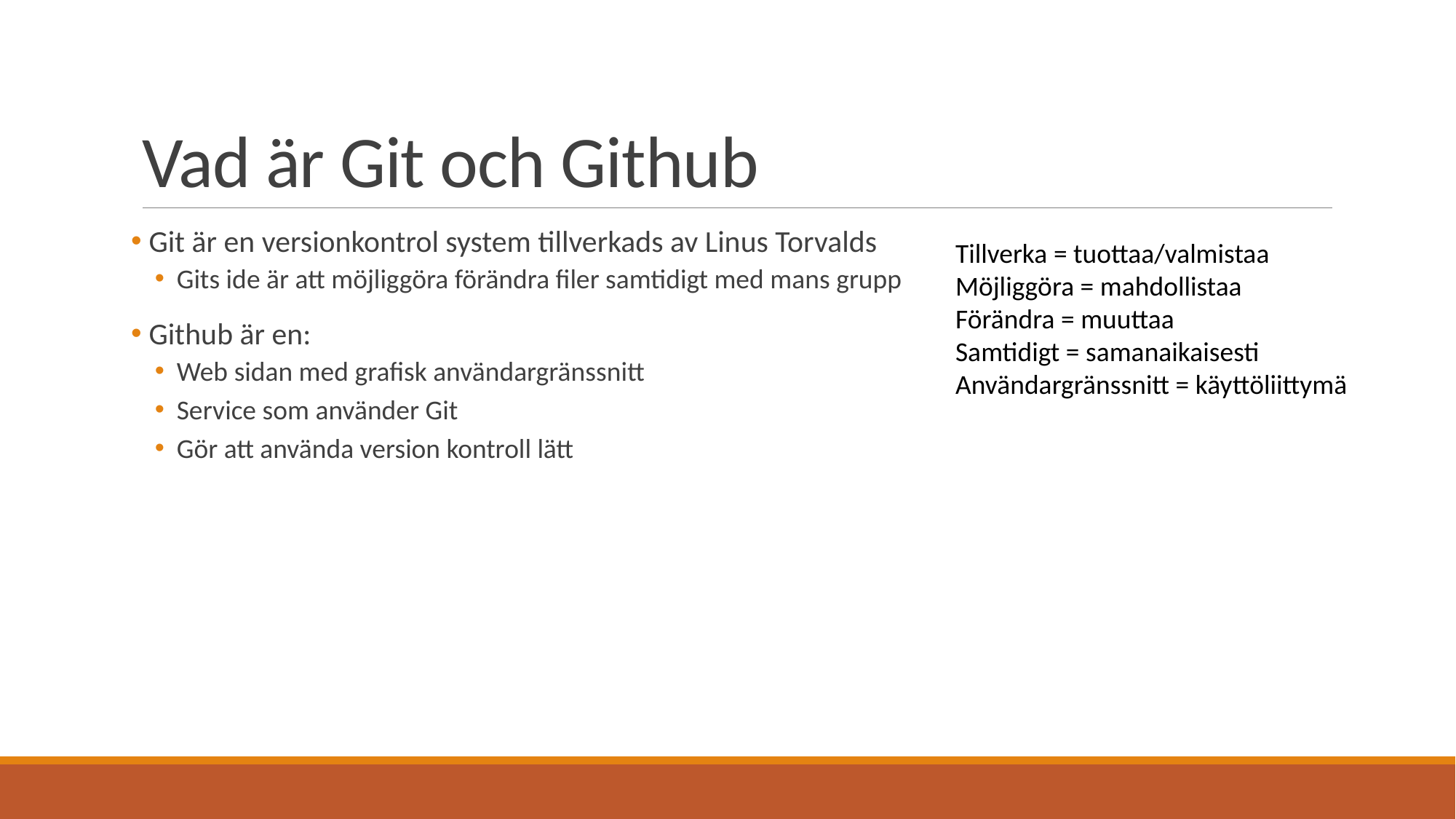

# Vad är Git och Github
 Git är en versionkontrol system tillverkads av Linus Torvalds
Gits ide är att möjliggöra förändra filer samtidigt med mans grupp
 Github är en:
Web sidan med grafisk användargränssnitt
Service som använder Git
Gör att använda version kontroll lätt
Tillverka = tuottaa/valmistaa
Möjliggöra = mahdollistaa
Förändra = muuttaa
Samtidigt = samanaikaisesti
Användargränssnitt = käyttöliittymä